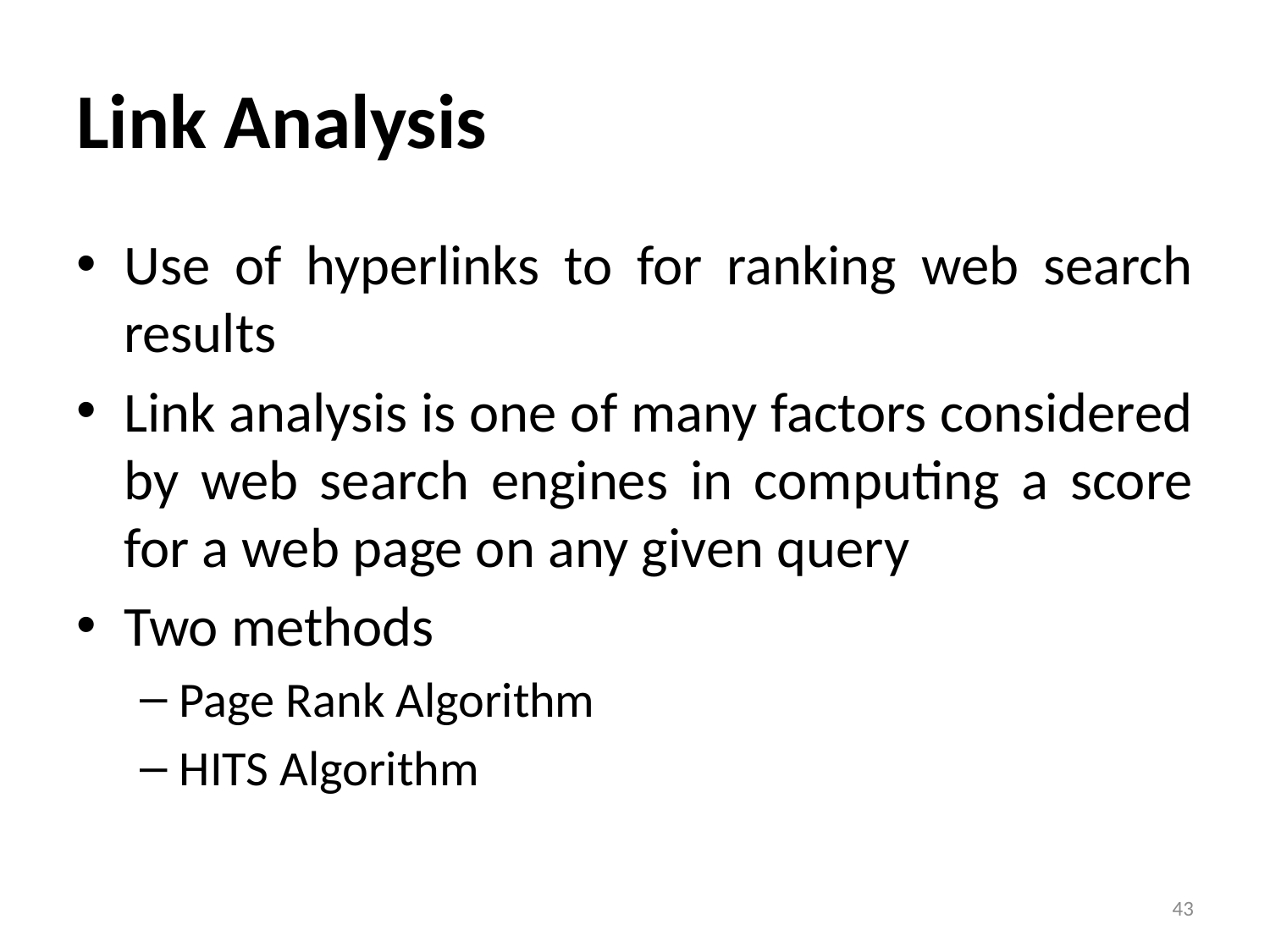

# Link Analysis
Use of hyperlinks to for ranking web search results
Link analysis is one of many factors considered by web search engines in computing a score for a web page on any given query
Two methods
Page Rank Algorithm
HITS Algorithm

43